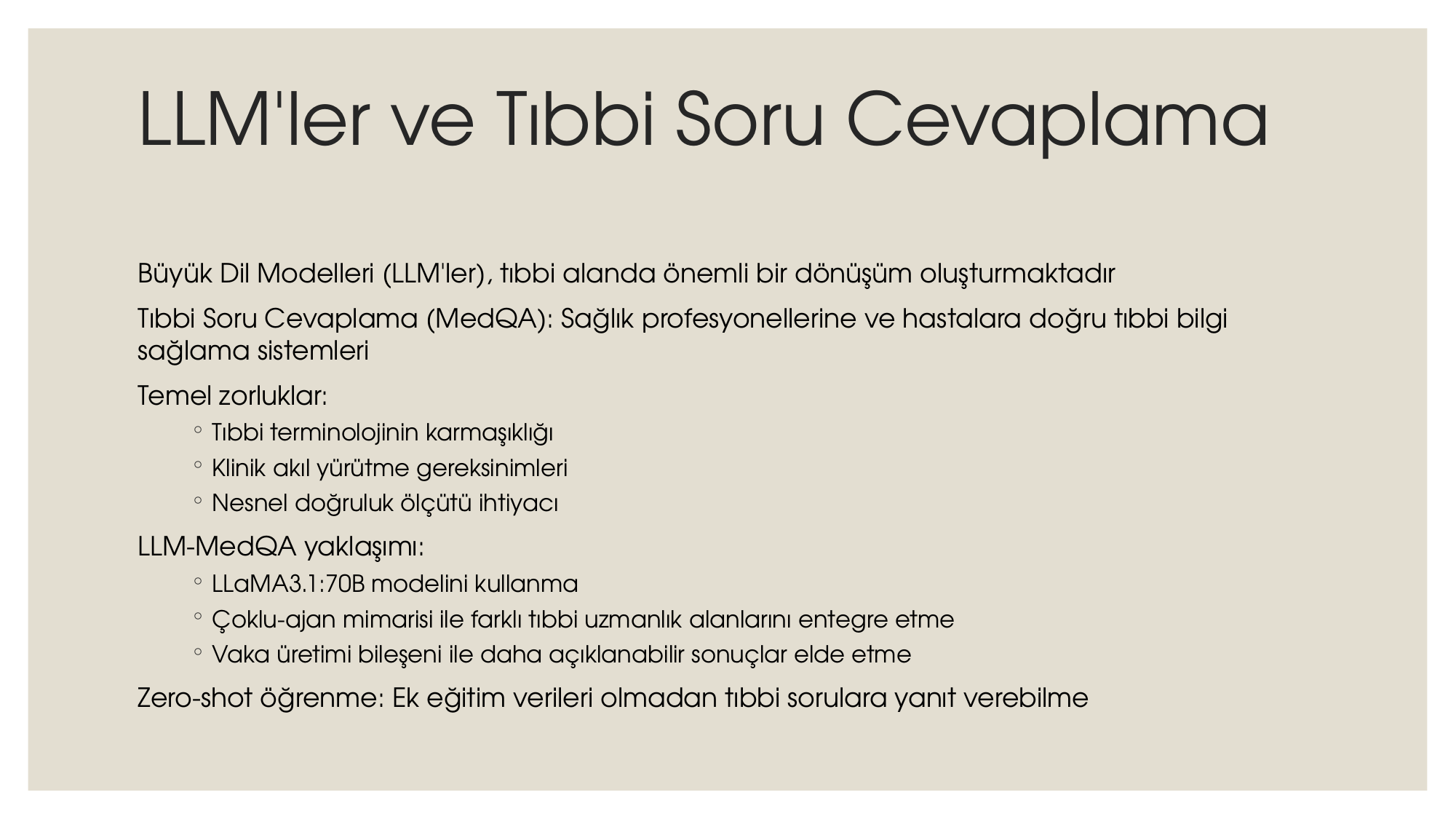

# LLM'ler ve Tıbbi Soru Cevaplama

Büyük Dil Modelleri (LLM'ler), tıbbi alanda önemli bir dönüşüm oluşturmaktadır
Tıbbi Soru Cevaplama (MedQA): Sağlık profesyonellerine ve hastalara doğru tıbbi bilgi sağlama sistemleri
Temel zorluklar:
Tıbbi terminolojinin karmaşıklığı
Klinik akıl yürütme gereksinimleri
Nesnel doğruluk ölçütü ihtiyacı
LLM-MedQA yaklaşımı:
LLaMA3.1:70B modelini kullanma
Çoklu-ajan mimarisi ile farklı tıbbi uzmanlık alanlarını entegre etme
Vaka üretimi bileşeni ile daha açıklanabilir sonuçlar elde etme
Zero-shot öğrenme: Ek eğitim verileri olmadan tıbbi sorulara yanıt verebilme